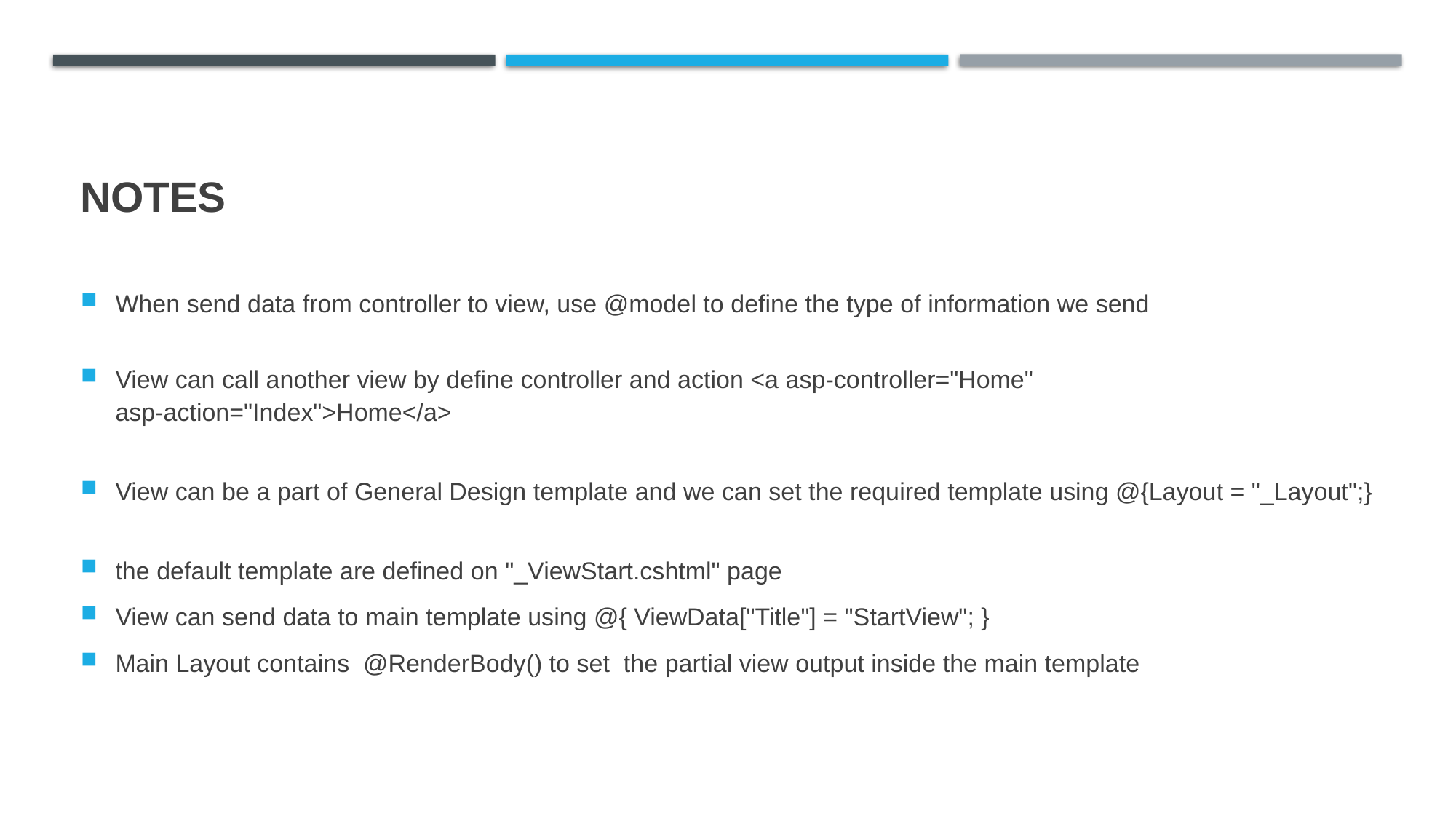

# Notes
When send data from controller to view, use @model to define the type of information we send
View can call another view by define controller and action <a asp-controller="Home" asp-action="Index">Home</a>
View can be a part of General Design template and we can set the required template using @{Layout = "_Layout";}
the default template are defined on "_ViewStart.cshtml" page
View can send data to main template using @{ ViewData["Title"] = "StartView"; }
Main Layout contains  @RenderBody() to set  the partial view output inside the main template